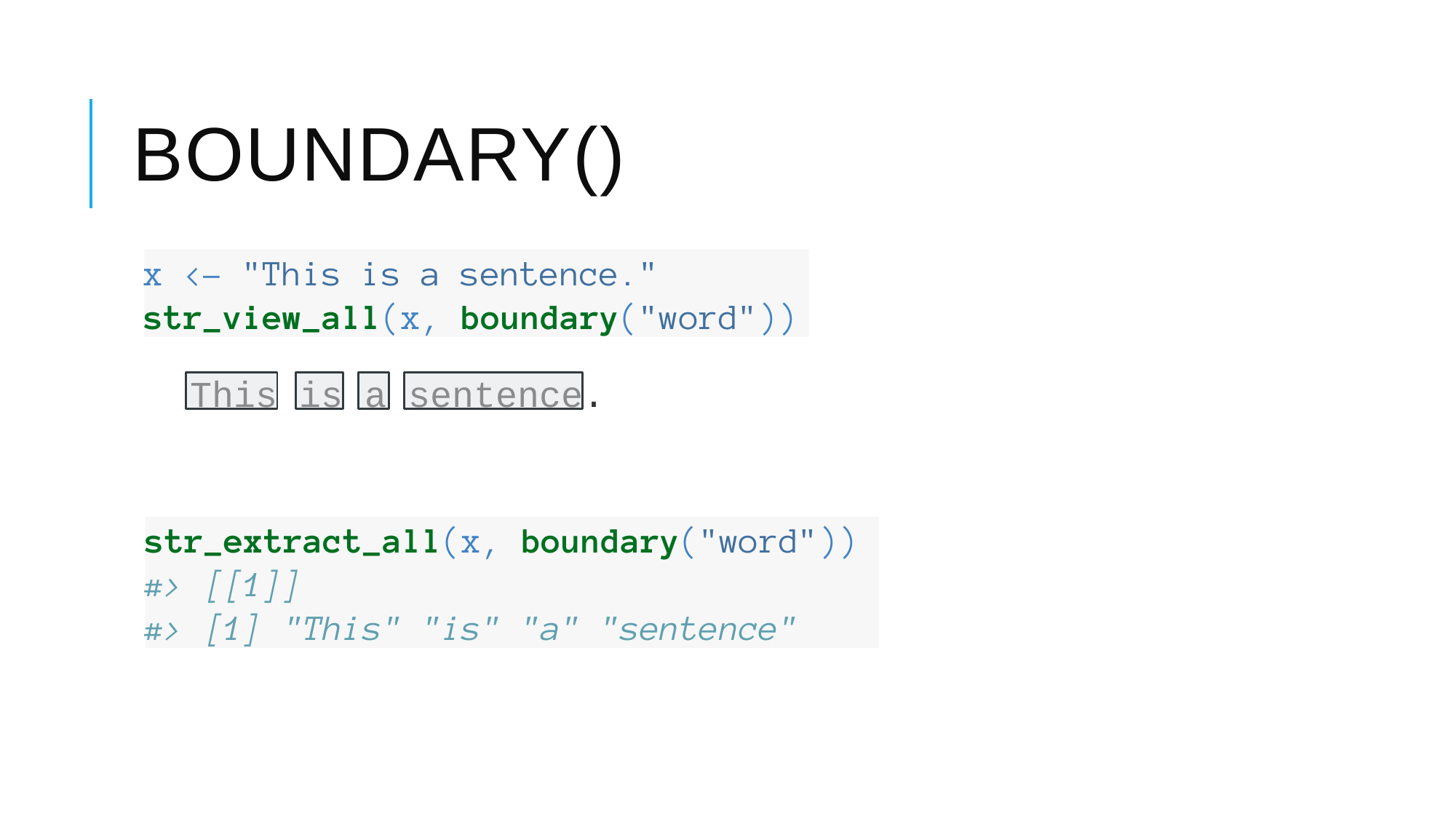

# Boundary()
x <- "This is a sentence."
str_view_all(x, boundary("word"))
This is a sentence.

str_extract_all(x, boundary("word"))
#> [[1]]
#> [1] "This" "is" "a" "sentence"